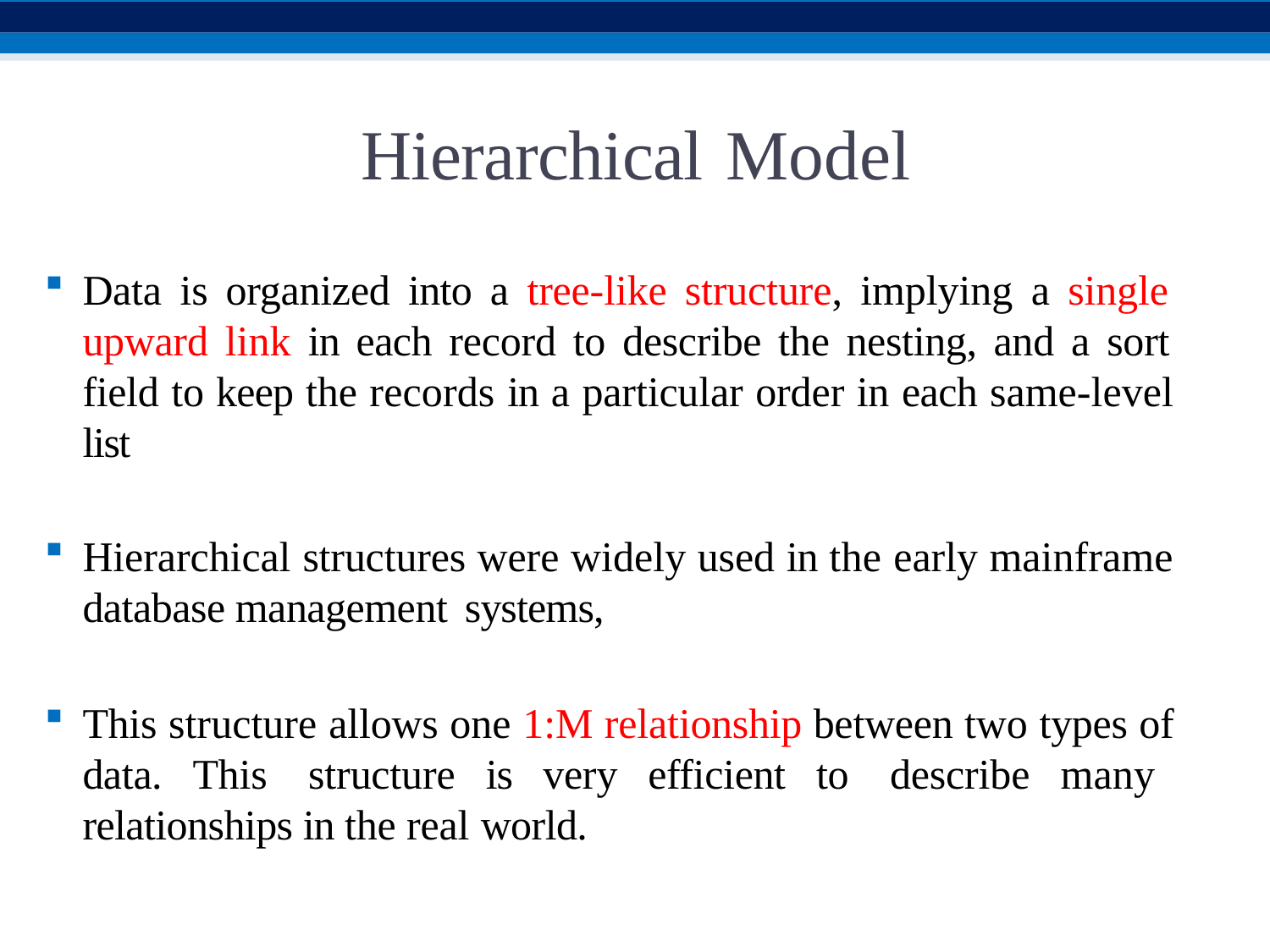

# Hierarchical Model
Data is organized into a tree-like structure, implying a single  upward link in each record to describe the nesting, and a sort  field to keep the records in a particular order in each same-level  list

Hierarchical structures were widely used in the early mainframe  database management systems,

This structure allows one 1:M relationship between two types of  data. This structure is very efficient to describe many  relationships in the real world.